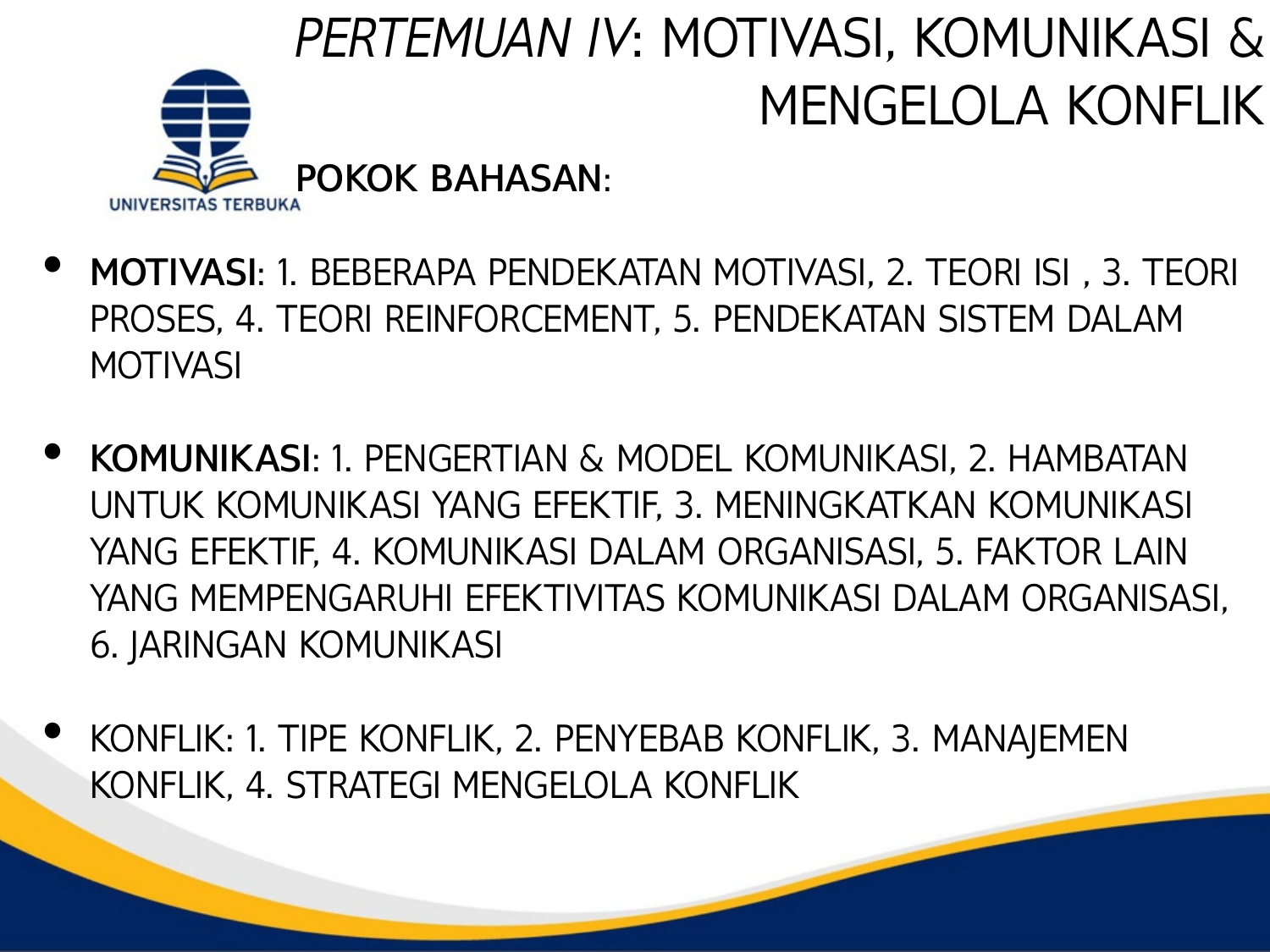

# PERTEMUAN IV: MOTIVASI, KOMUNIKASI & MENGELOLA KONFLIK
		POKOK BAHASAN:
MOTIVASI: 1. BEBERAPA PENDEKATAN MOTIVASI, 2. TEORI ISI , 3. TEORI PROSES, 4. TEORI REINFORCEMENT, 5. PENDEKATAN SISTEM DALAM MOTIVASI
KOMUNIKASI: 1. PENGERTIAN & MODEL KOMUNIKASI, 2. HAMBATAN UNTUK KOMUNIKASI YANG EFEKTIF, 3. MENINGKATKAN KOMUNIKASI YANG EFEKTIF, 4. KOMUNIKASI DALAM ORGANISASI, 5. FAKTOR LAIN YANG MEMPENGARUHI EFEKTIVITAS KOMUNIKASI DALAM ORGANISASI, 6. JARINGAN KOMUNIKASI
KONFLIK: 1. TIPE KONFLIK, 2. PENYEBAB KONFLIK, 3. MANAJEMEN KONFLIK, 4. STRATEGI MENGELOLA KONFLIK